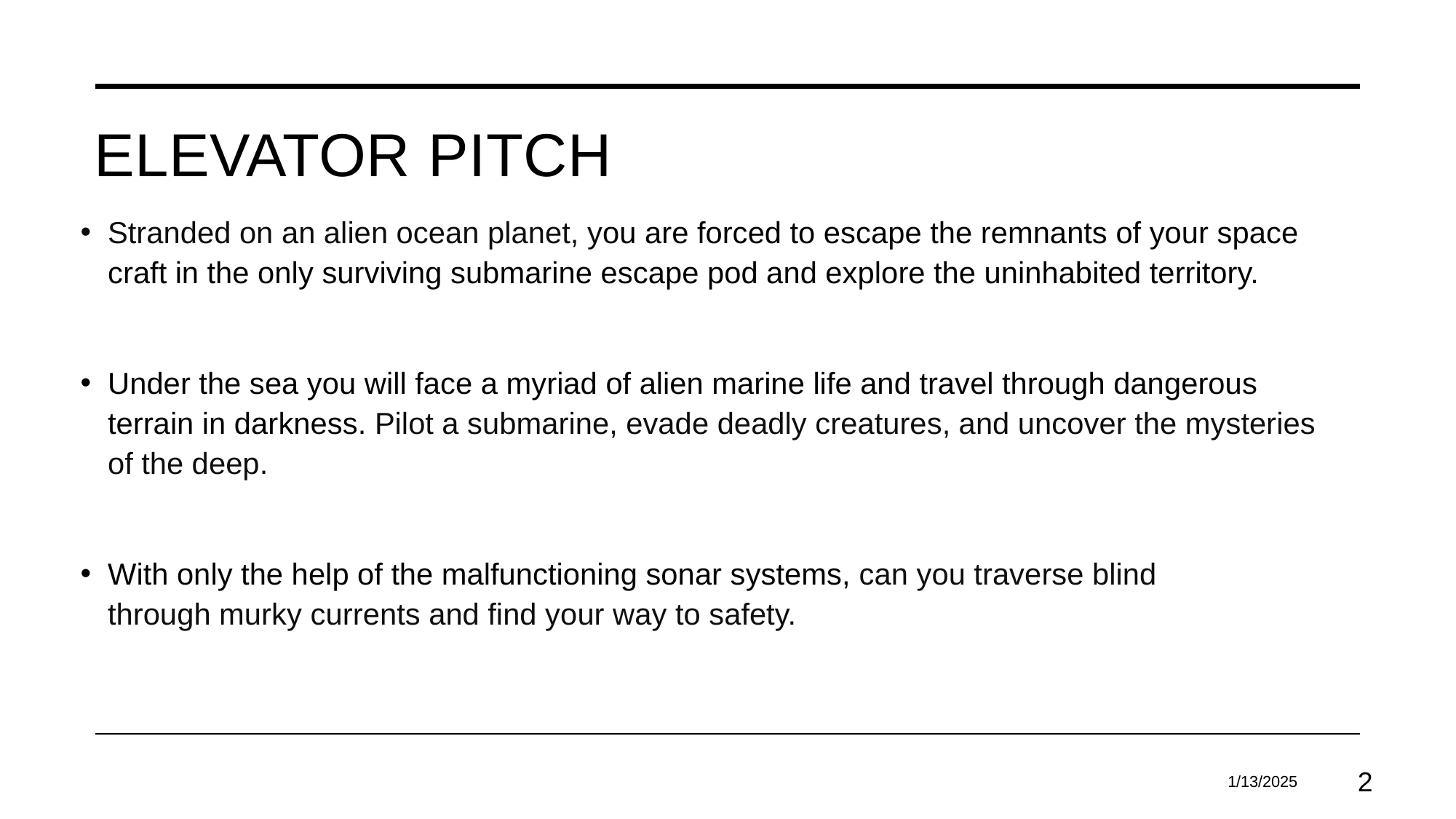

# elevator pitch

Stranded on an alien ocean planet, you are forced to escape the remnants of your space craft in the only surviving submarine escape pod and explore the uninhabited territory.

Under the sea you will face a myriad of alien marine life and travel through dangerous terrain in darkness. Pilot a submarine, evade deadly creatures, and uncover the mysteries of the deep.

With only the help of the malfunctioning sonar systems, can you traverse blind through murky currents and find your way to safety.

1/13/2025
2